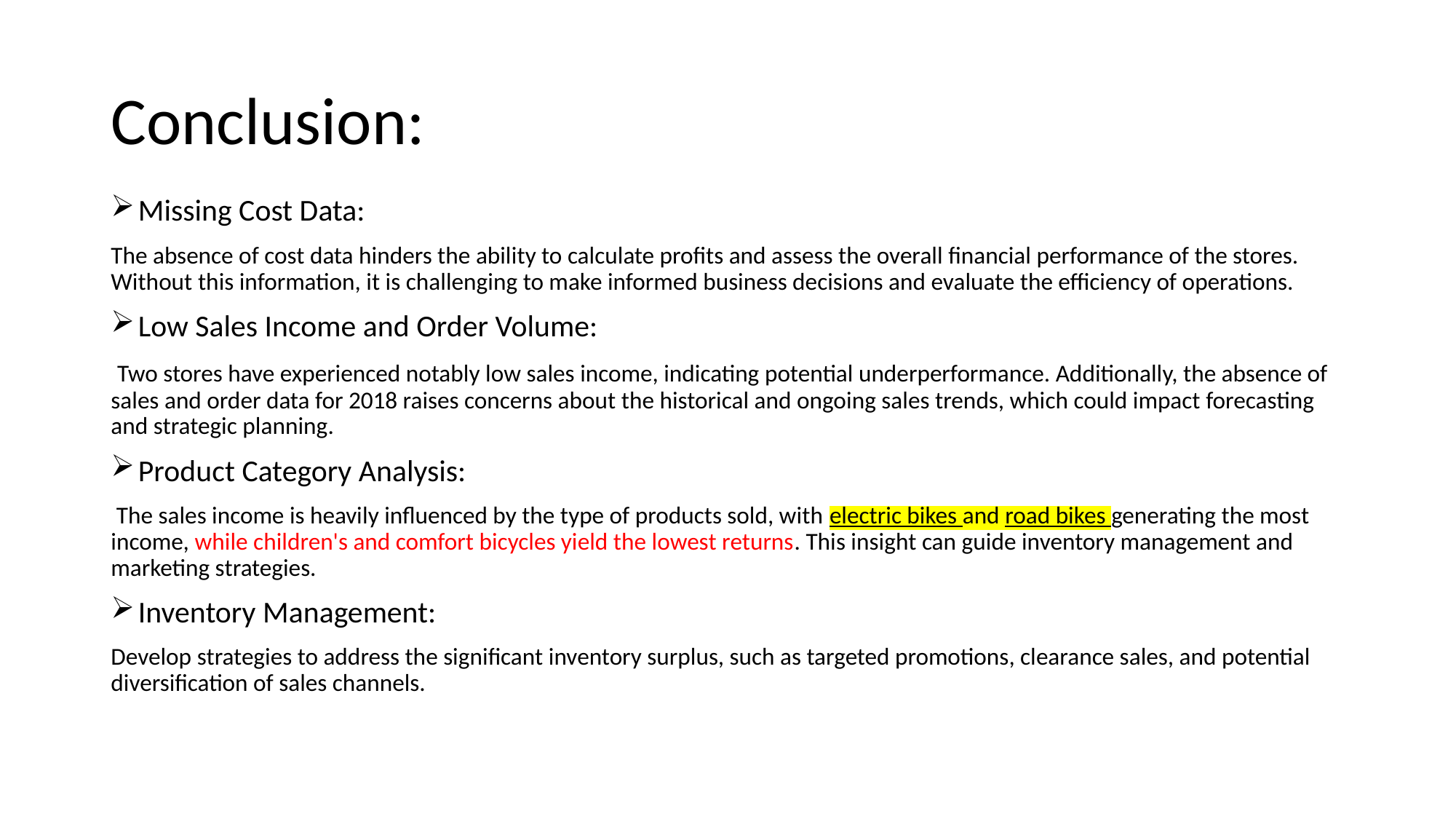

# Conclusion:
Missing Cost Data:
The absence of cost data hinders the ability to calculate profits and assess the overall financial performance of the stores. Without this information, it is challenging to make informed business decisions and evaluate the efficiency of operations.
Low Sales Income and Order Volume:
 Two stores have experienced notably low sales income, indicating potential underperformance. Additionally, the absence of sales and order data for 2018 raises concerns about the historical and ongoing sales trends, which could impact forecasting and strategic planning.
Product Category Analysis:
 The sales income is heavily influenced by the type of products sold, with electric bikes and road bikes generating the most income, while children's and comfort bicycles yield the lowest returns. This insight can guide inventory management and marketing strategies.
Inventory Management:
Develop strategies to address the significant inventory surplus, such as targeted promotions, clearance sales, and potential diversification of sales channels.